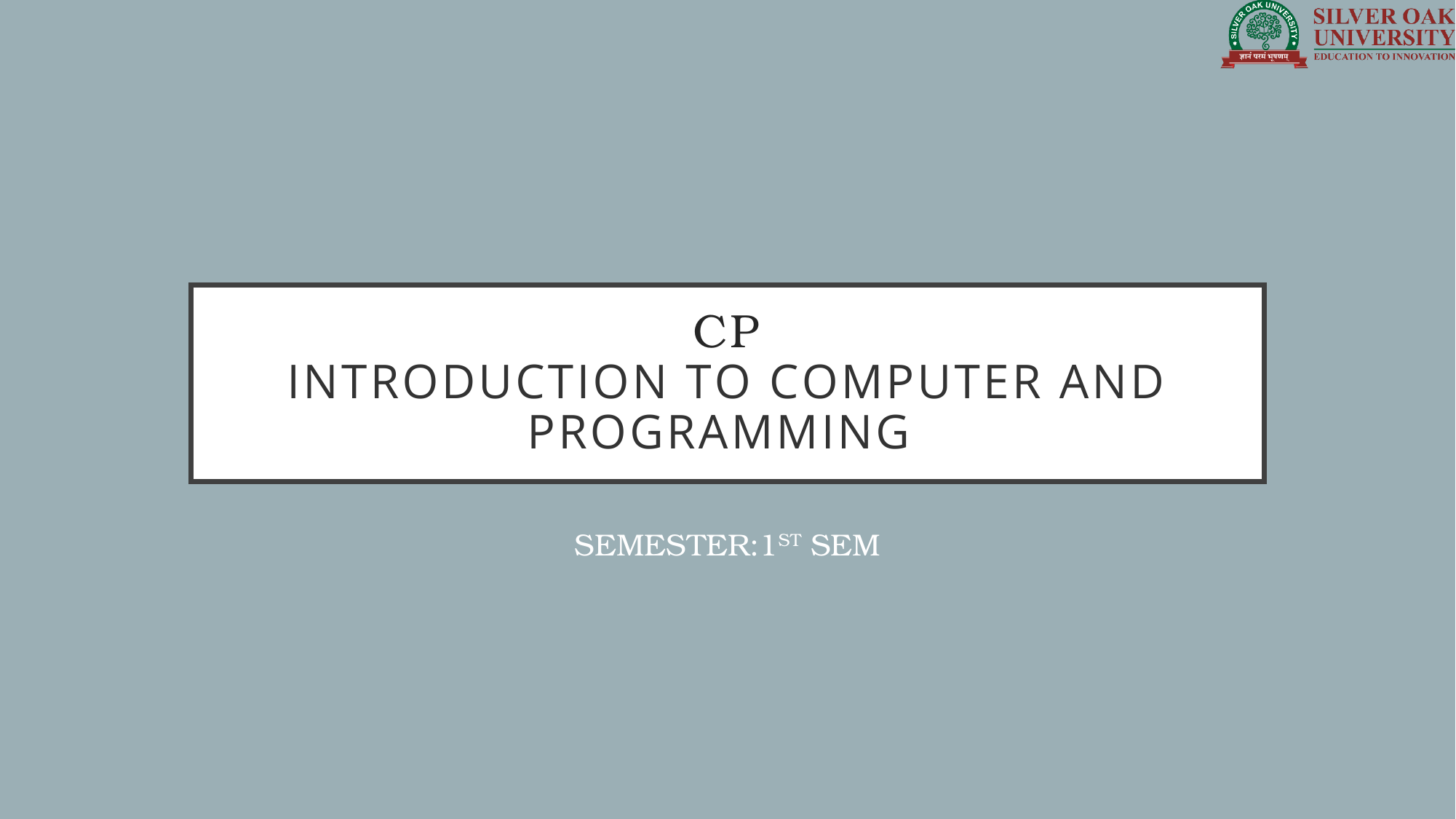

# CP introduction to computer and programming
SEMESTER:1ST SEM